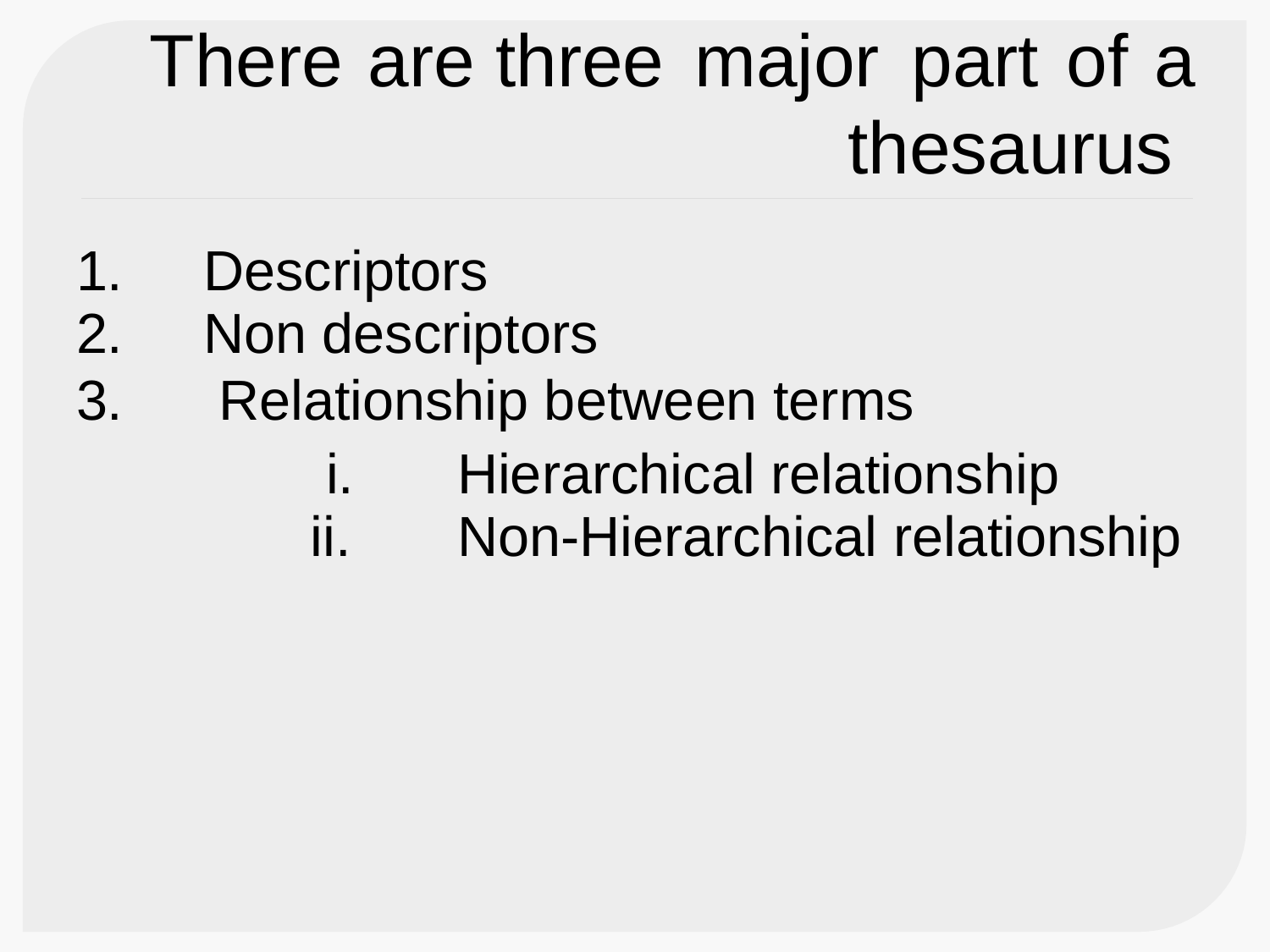

There
are three
major
part
of
a
thesaurus

1.
2.
3.
Descriptors
Non descriptors
Relationship between terms
i.
ii.
Hierarchical relationship
Non-Hierarchical relationship